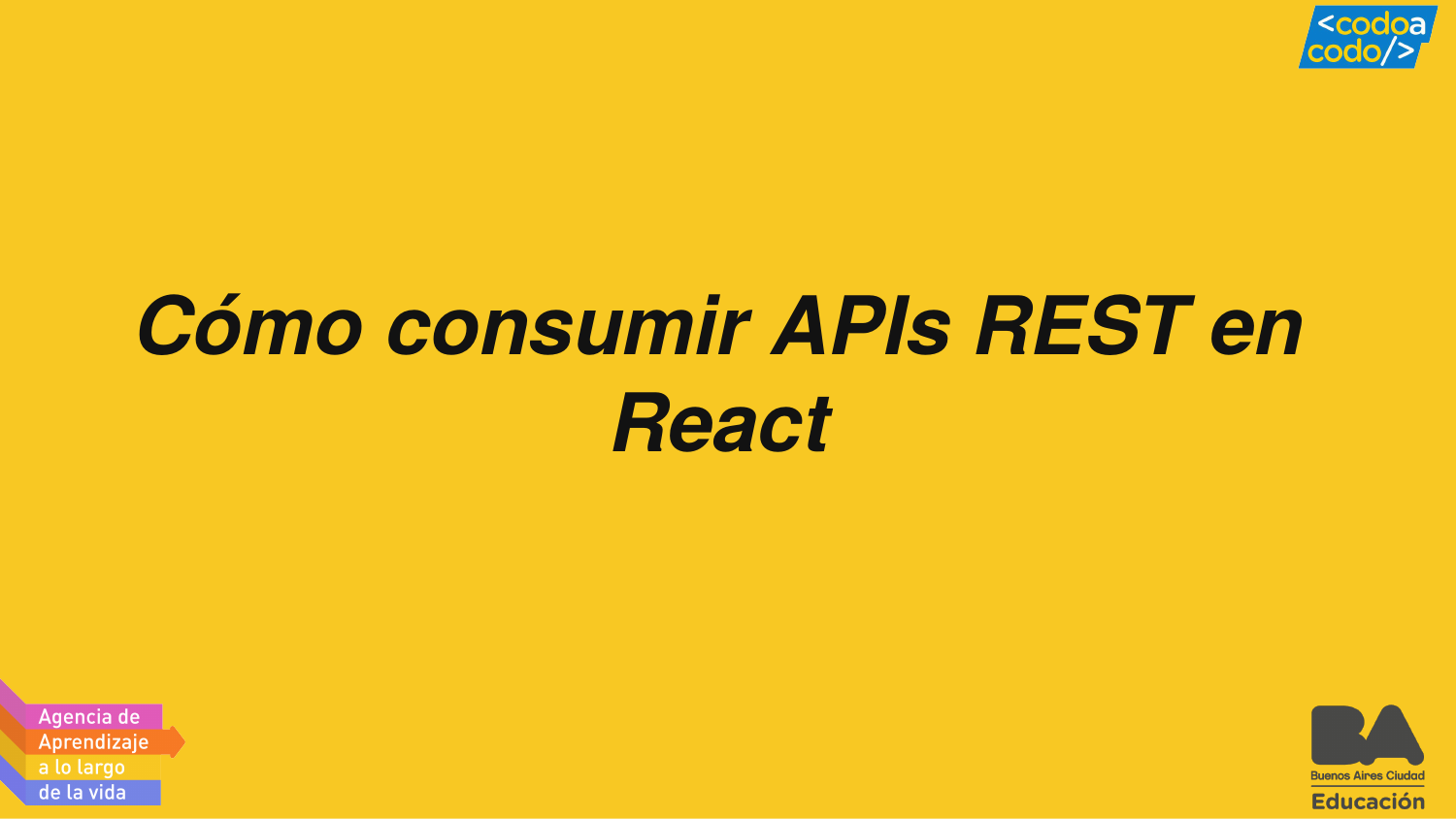

# Cómo consumir APIs REST en React